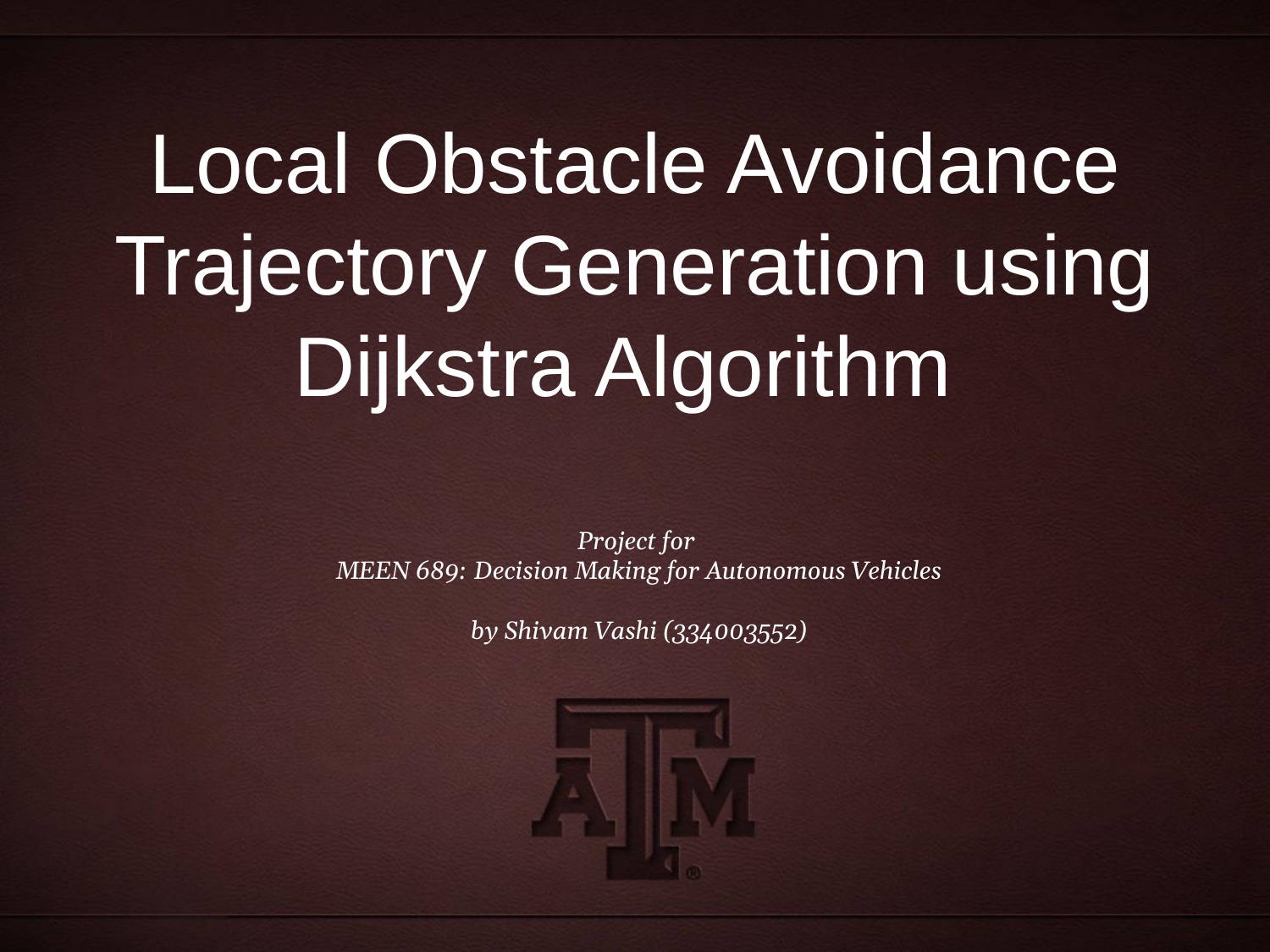

# Local Obstacle Avoidance Trajectory Generation using Dijkstra Algorithm
Project for
MEEN 689: Decision Making for Autonomous Vehicles

by Shivam Vashi (334003552)